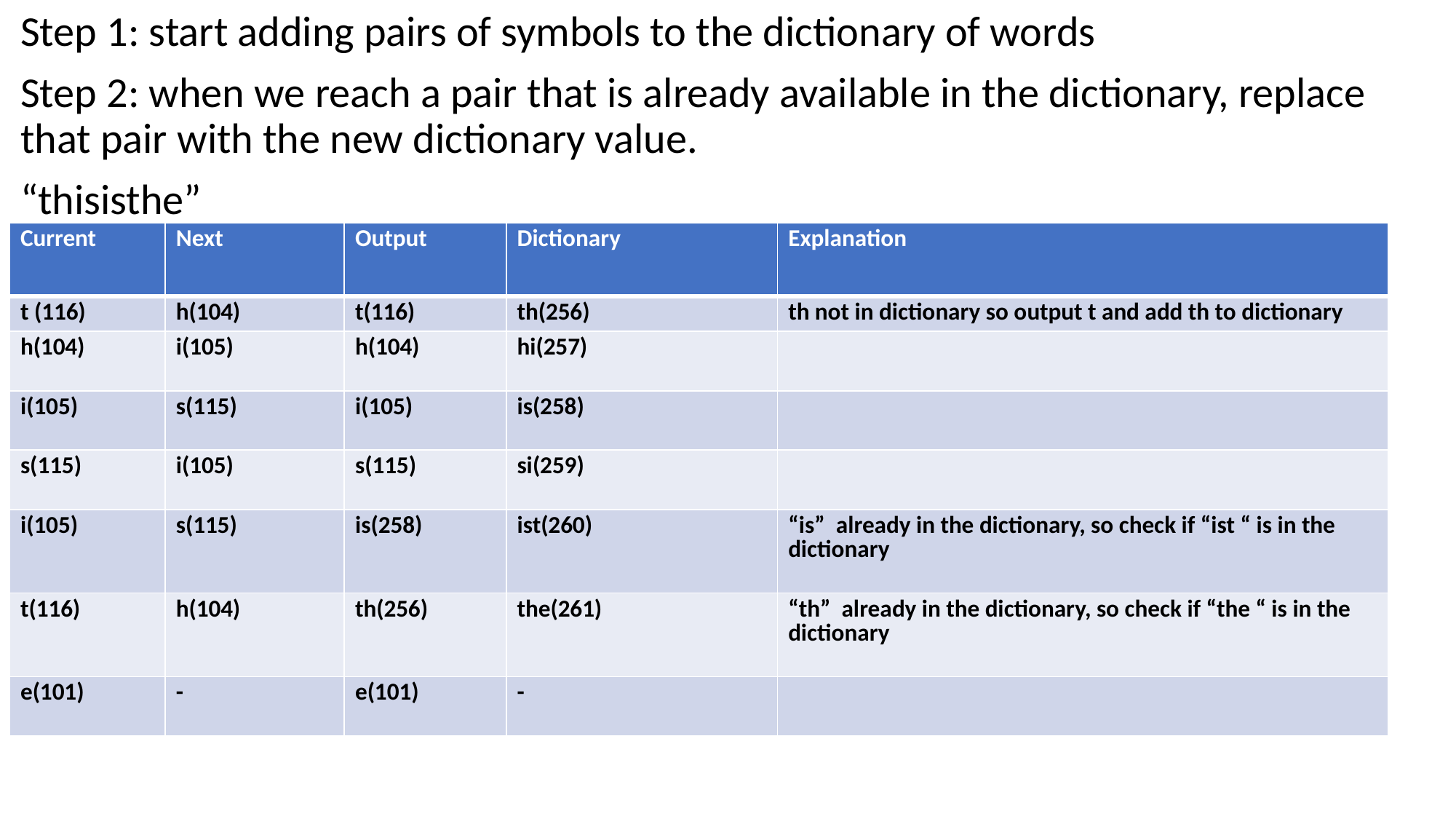

Step 1: start adding pairs of symbols to the dictionary of words
Step 2: when we reach a pair that is already available in the dictionary, replace that pair with the new dictionary value.
“thisisthe”

| Current | Next | Output | Dictionary | Explanation |
| --- | --- | --- | --- | --- |
| t (116) | h(104) | t(116) | th(256) | th not in dictionary so output t and add th to dictionary |
| h(104) | i(105) | h(104) | hi(257) |  |
| i(105) | s(115) | i(105) | is(258) |  |
| s(115) | i(105) | s(115) | si(259) |  |
| i(105) | s(115) | is(258) | ist(260) | “is” already in the dictionary, so check if “ist “ is in the dictionary |
| t(116) | h(104) | th(256) | the(261) | “th” already in the dictionary, so check if “the “ is in the dictionary |
| e(101) | - | e(101) | - |  |